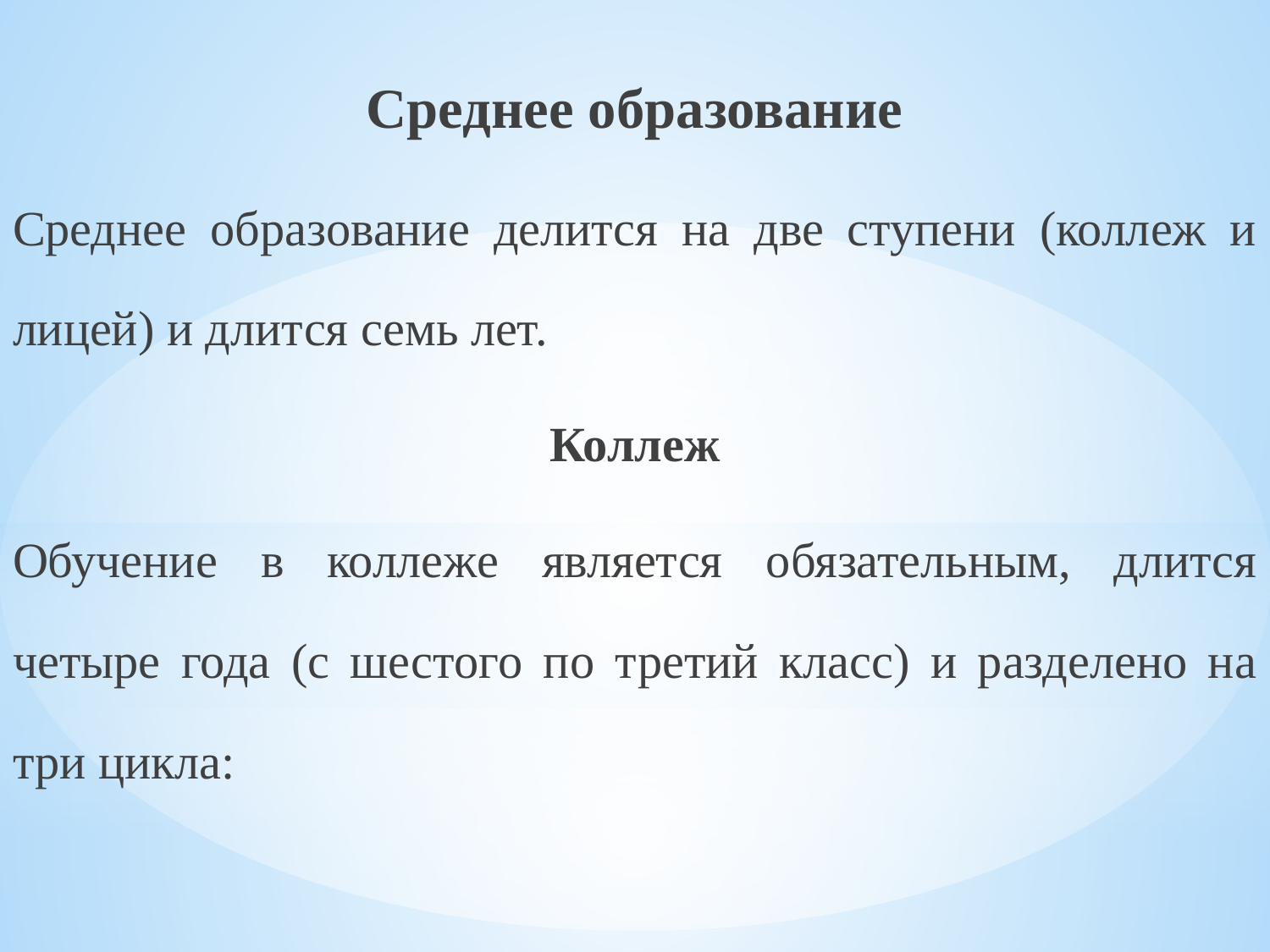

Среднее образование
Среднее образование делится на две ступени (коллеж и лицей) и длится семь лет.
Коллеж
Обучение в коллеже является обязательным, длится четыре года (с шестого по третий класс) и разделено на три цикла: